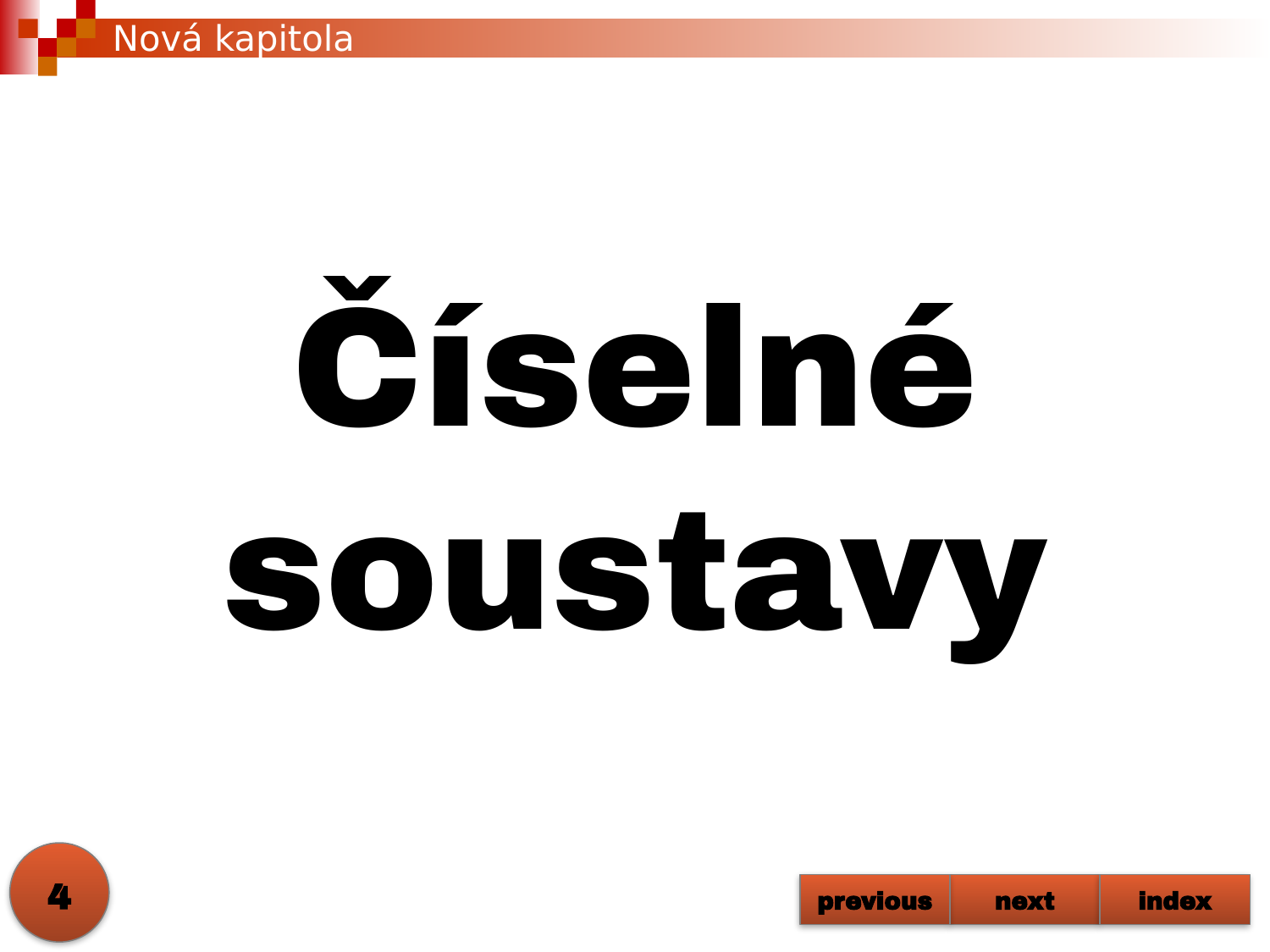

Nová kapitola
# Číselné soustavy

4
previous
next
index